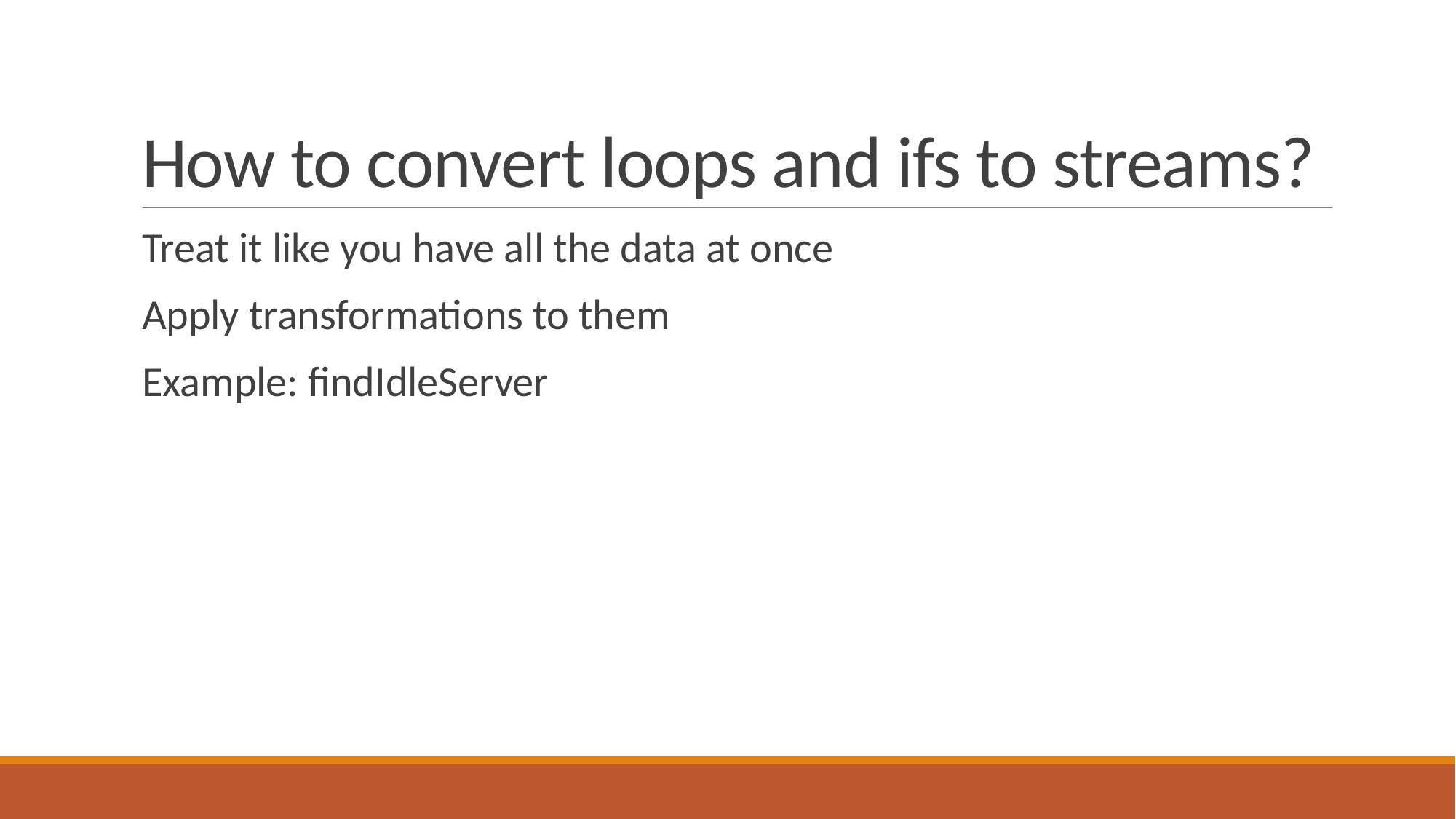

# How to convert loops and ifs to streams?
Treat it like you have all the data at once
Apply transformations to them
Example: findIdleServer